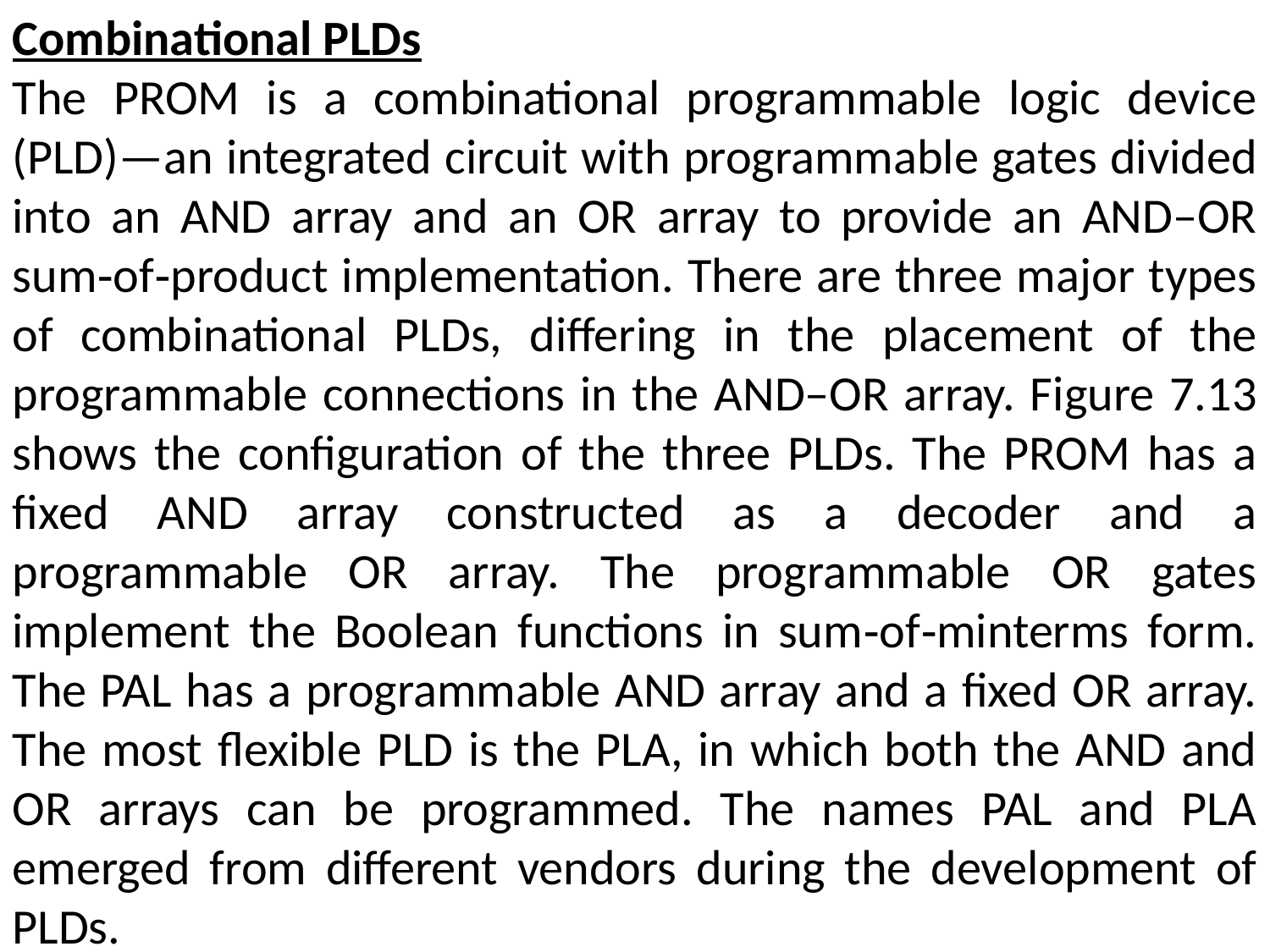

Combinational PLDs
The PROM is a combinational programmable logic device (PLD)—an integrated circuit with programmable gates divided into an AND array and an OR array to provide an AND–OR sum‐of‐product implementation. There are three major types of combinational PLDs, differing in the placement of the programmable connections in the AND–OR array. Figure 7.13 shows the configuration of the three PLDs. The PROM has a fixed AND array constructed as a decoder and a programmable OR array. The programmable OR gates implement the Boolean functions in sum‐of‐minterms form. The PAL has a programmable AND array and a fixed OR array. The most flexible PLD is the PLA, in which both the AND and OR arrays can be programmed. The names PAL and PLA emerged from different vendors during the development of PLDs.